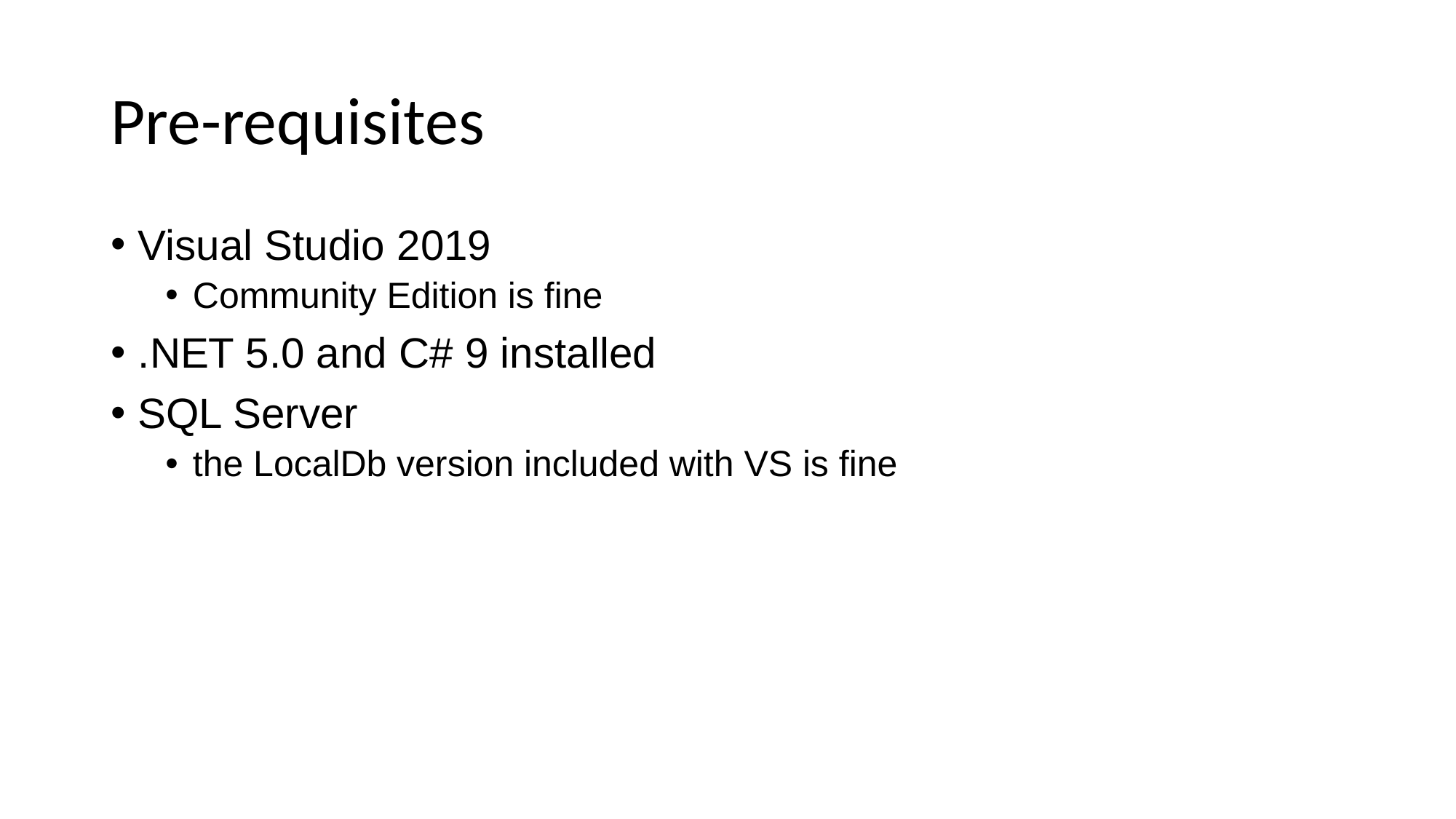

# Pre-requisites
Visual Studio 2019
Community Edition is fine
.NET 5.0 and C# 9 installed
SQL Server
the LocalDb version included with VS is fine